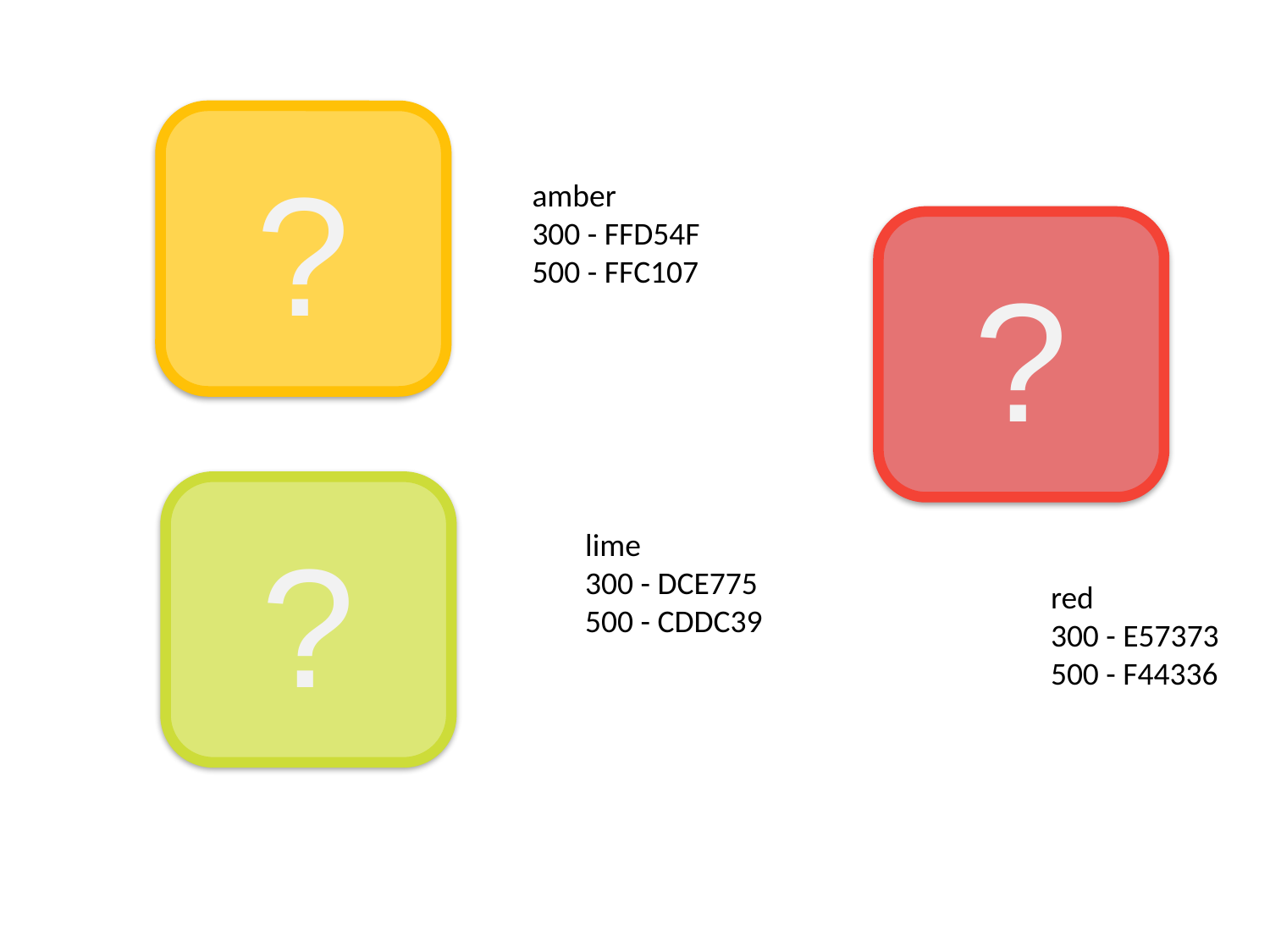

?
amber
300 - FFD54F
500 - FFC107
?
?
lime
300 - DCE775
500 - CDDC39
red
300 - E57373
500 - F44336